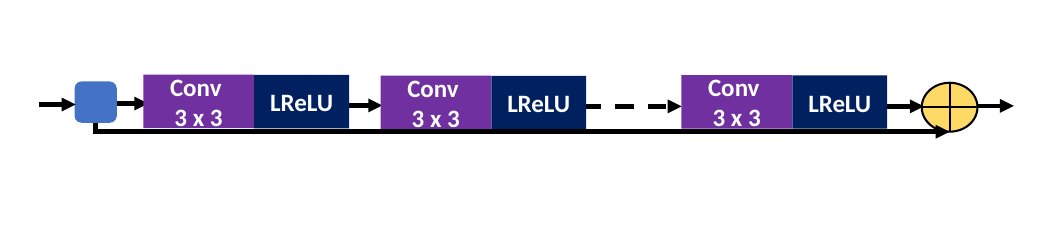

Conv
3 x 3
LReLU
Conv
3 x 3
LReLU
Conv
3 x 3
LReLU